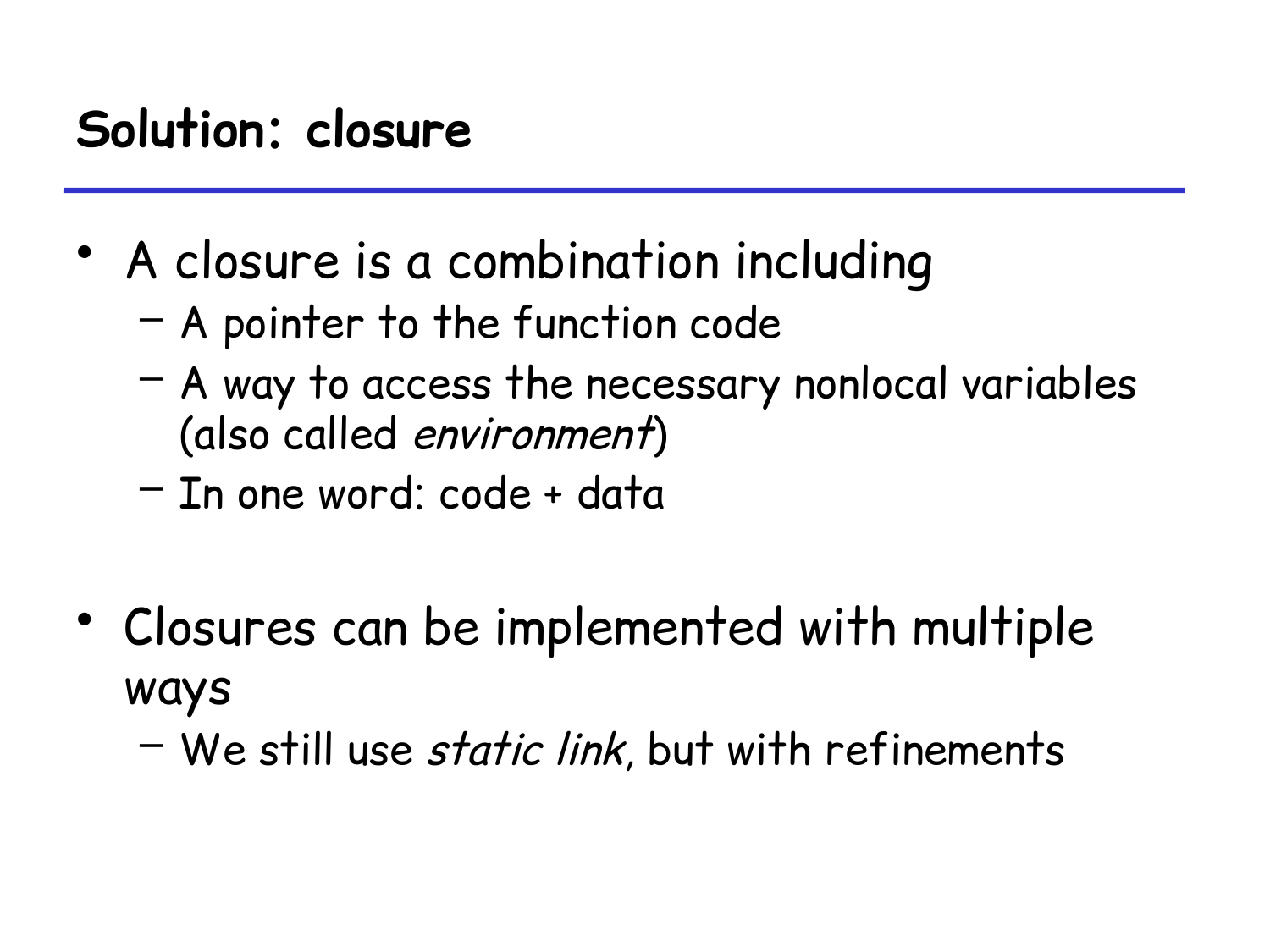

# Solution: closure
A closure is a combination including
A pointer to the function code
A way to access the necessary nonlocal variables (also called environment)
In one word: code + data

Closures can be implemented with multiple ways
We still use static link, but with refinements

68